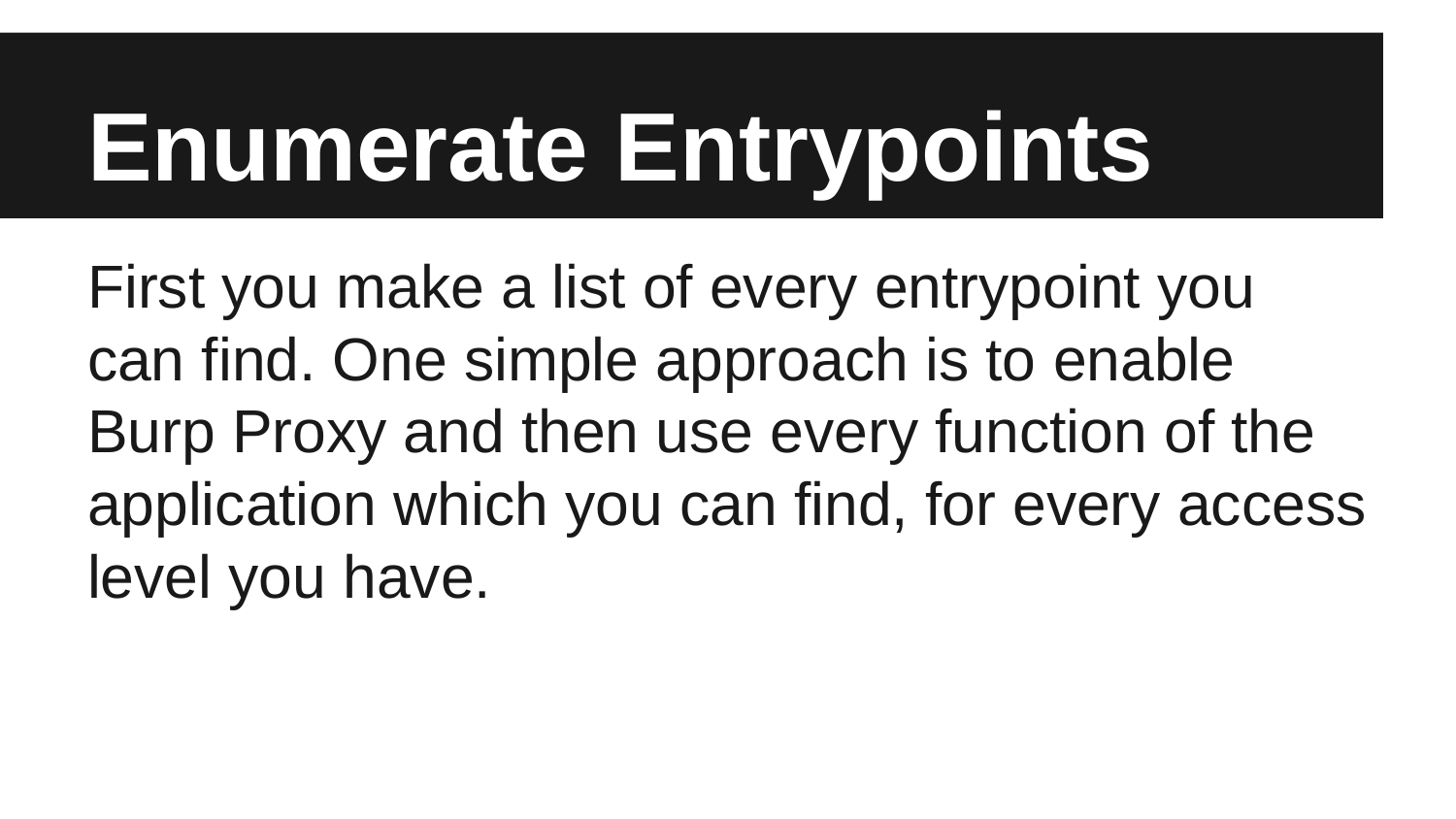

# Enumerate Entrypoints
First you make a list of every entrypoint you can find. One simple approach is to enable Burp Proxy and then use every function of the application which you can find, for every access level you have.